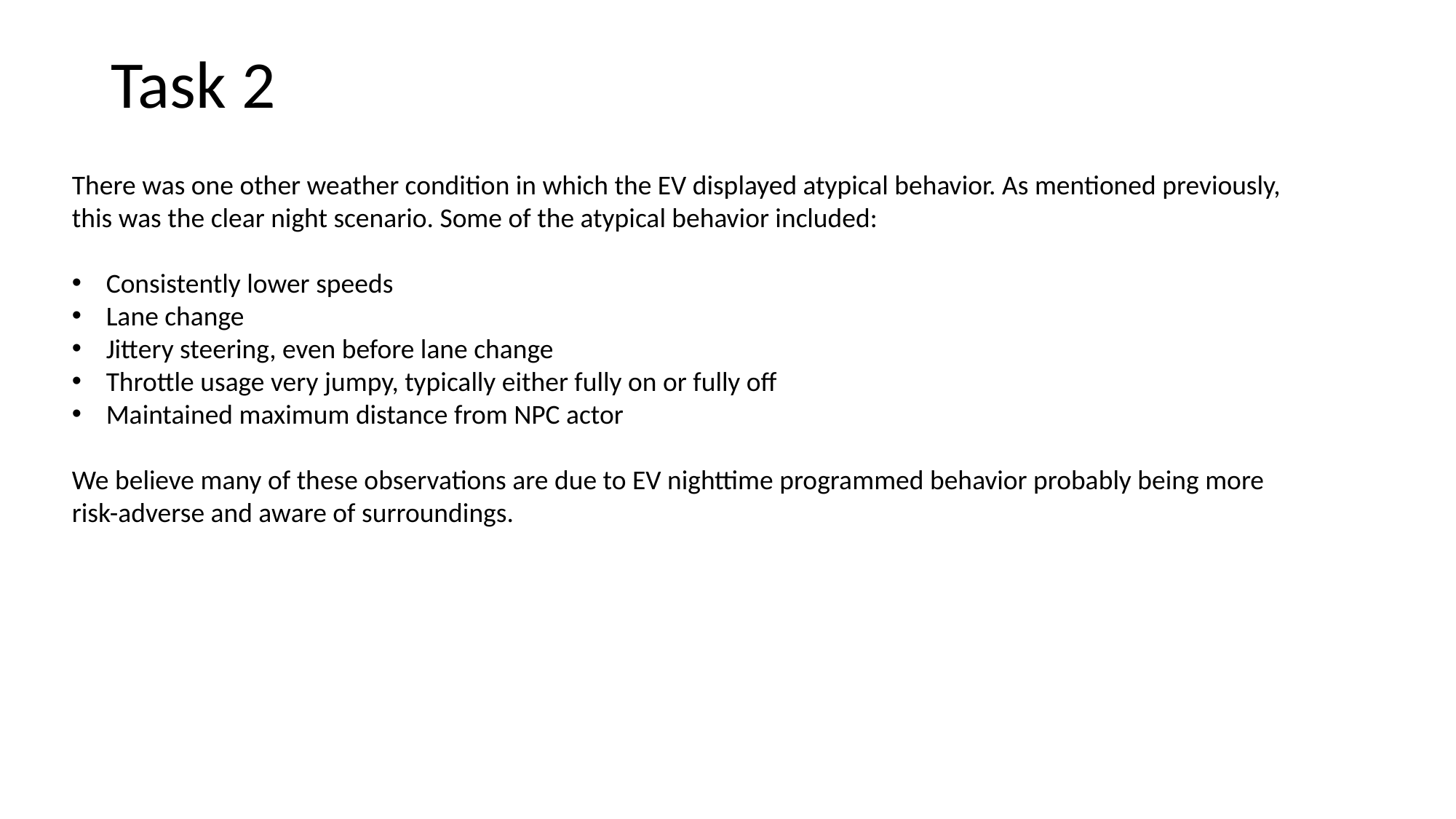

# Task 2
There was one other weather condition in which the EV displayed atypical behavior. As mentioned previously, this was the clear night scenario. Some of the atypical behavior included:

Consistently lower speeds
Lane change
Jittery steering, even before lane change
Throttle usage very jumpy, typically either fully on or fully off
Maintained maximum distance from NPC actor

We believe many of these observations are due to EV nighttime programmed behavior probably being more risk-adverse and aware of surroundings.